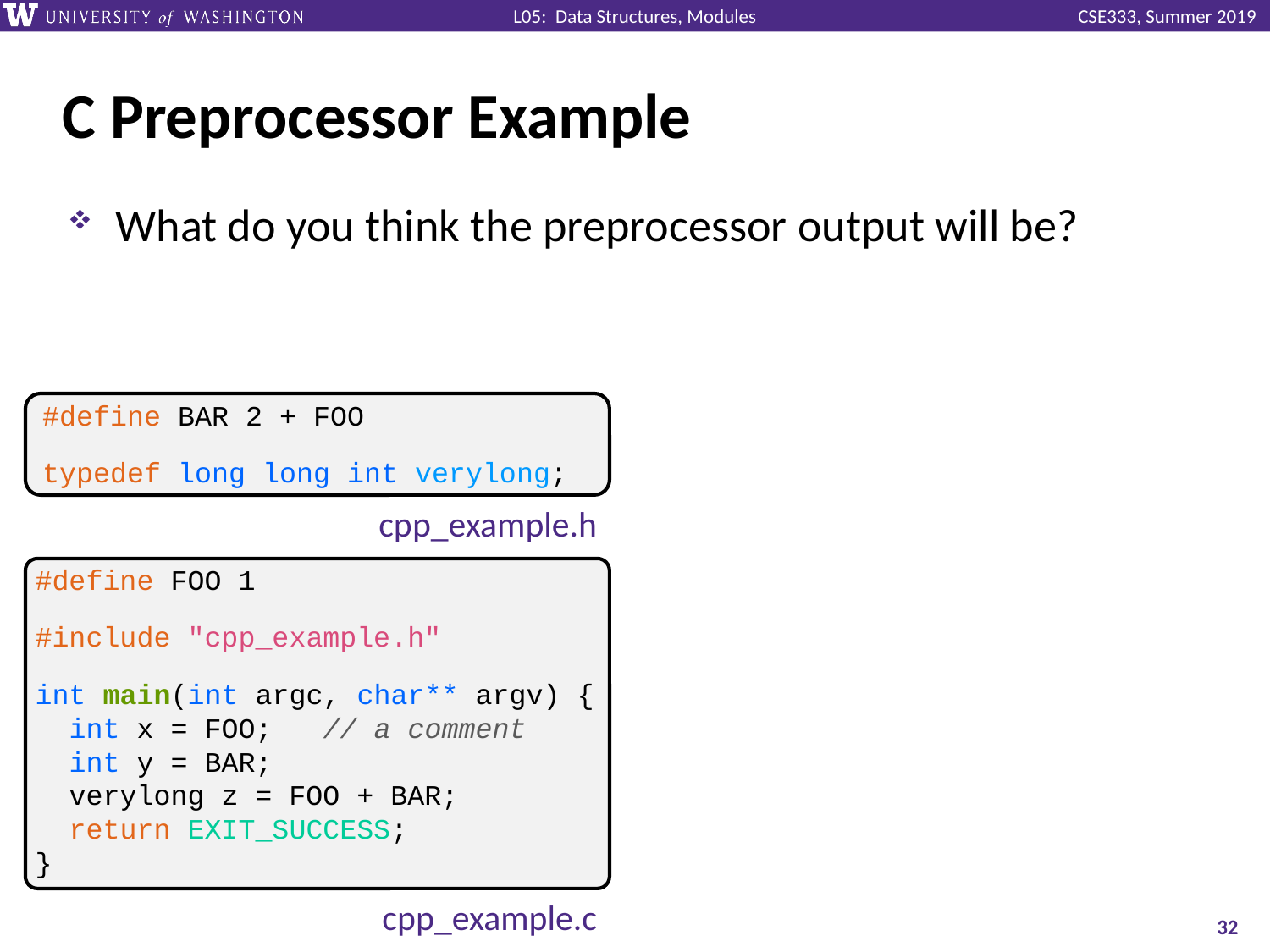

# C Preprocessor Example
What do you think the preprocessor output will be?

#define BAR 2 + FOO

typedef long long int verylong;
cpp_example.h
#define FOO 1

#include "cpp_example.h"

int main(int argc, char** argv) {
  int x = FOO;   // a comment
  int y = BAR;
  verylong z = FOO + BAR;
  return EXIT_SUCCESS;
}
cpp_example.c
32